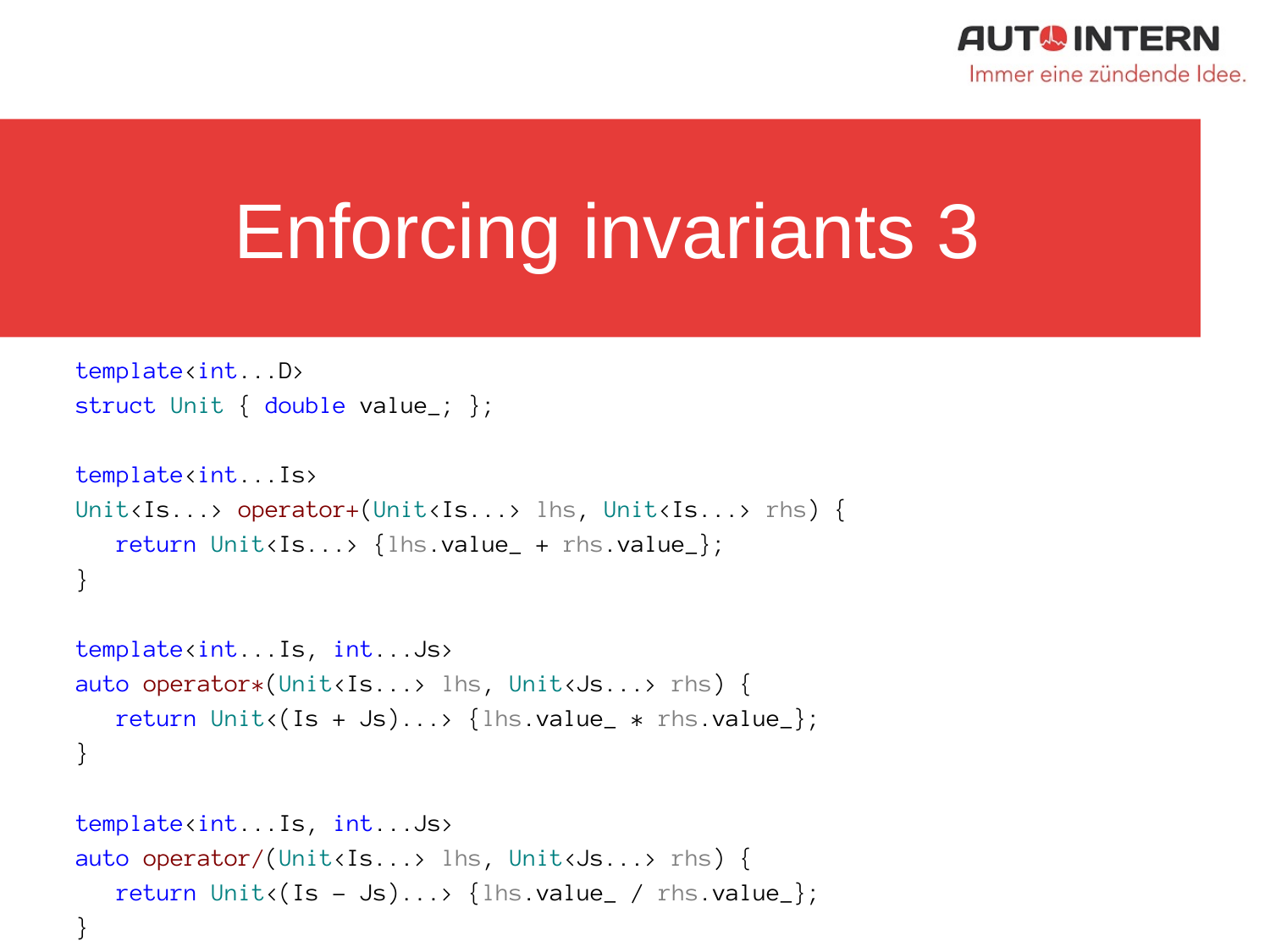

# Enforcing invariants 3
template<int...D>
struct Unit { double value_; };

template<int...Is>
Unit<Is...> operator+(Unit<Is...> lhs, Unit<Is...> rhs) {
   return Unit<Is...> {lhs.value_ + rhs.value_};
}

template<int...Is, int...Js>
auto operator*(Unit<Is...> lhs, Unit<Js...> rhs) {
   return Unit<(Is + Js)...> {lhs.value_ * rhs.value_};
}

template<int...Is, int...Js>
auto operator/(Unit<Is...> lhs, Unit<Js...> rhs) {
   return Unit<(Is - Js)...> {lhs.value_ / rhs.value_};
}